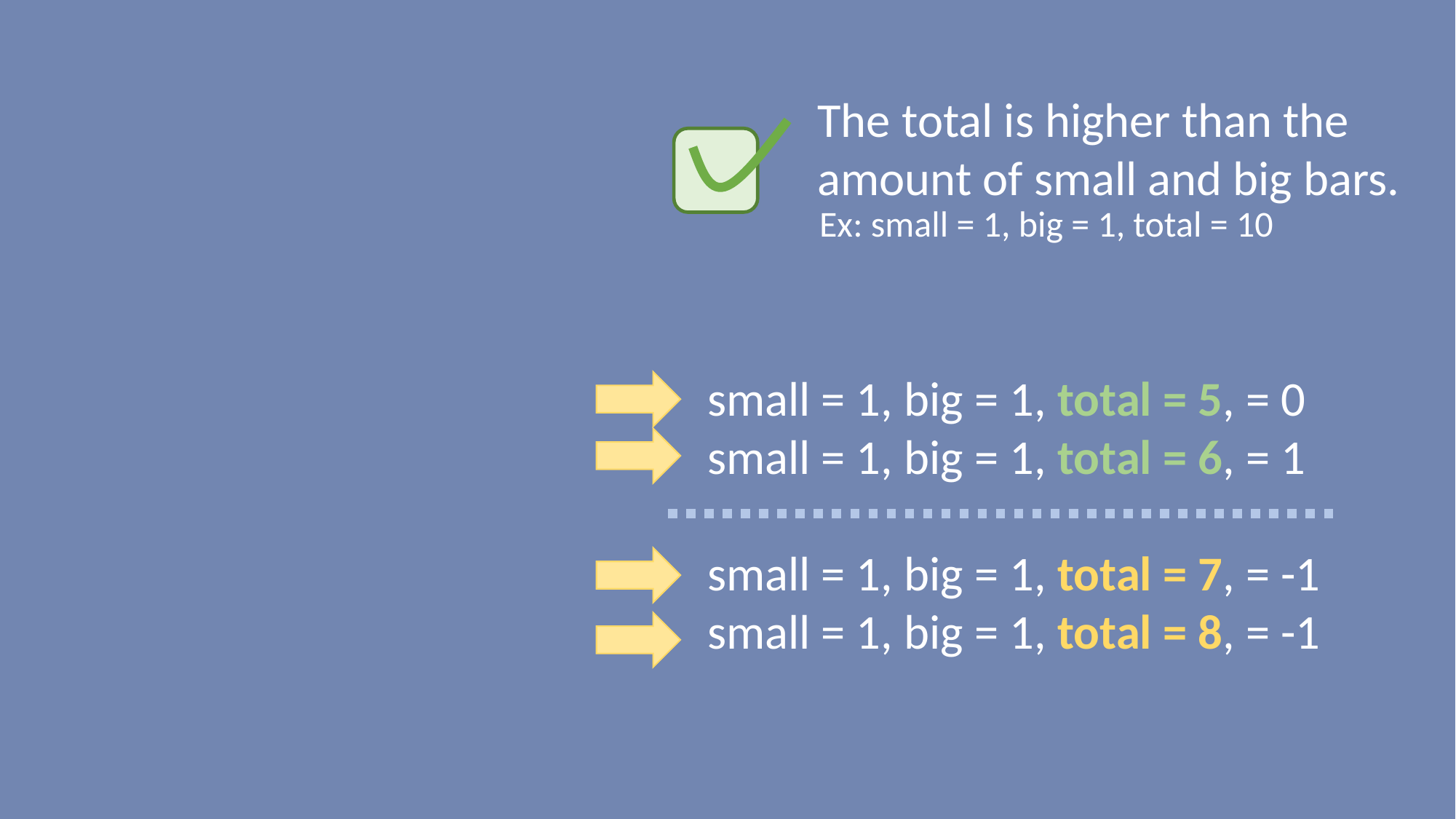

The total is higher than the amount of small and big bars.

Ex: small = 1, big = 1, total = 10
small = 1, big = 1, total = 5, = 0
small = 1, big = 1, total = 6, = 1

small = 1, big = 1, total = 7, = -1
small = 1, big = 1, total = 8, = -1